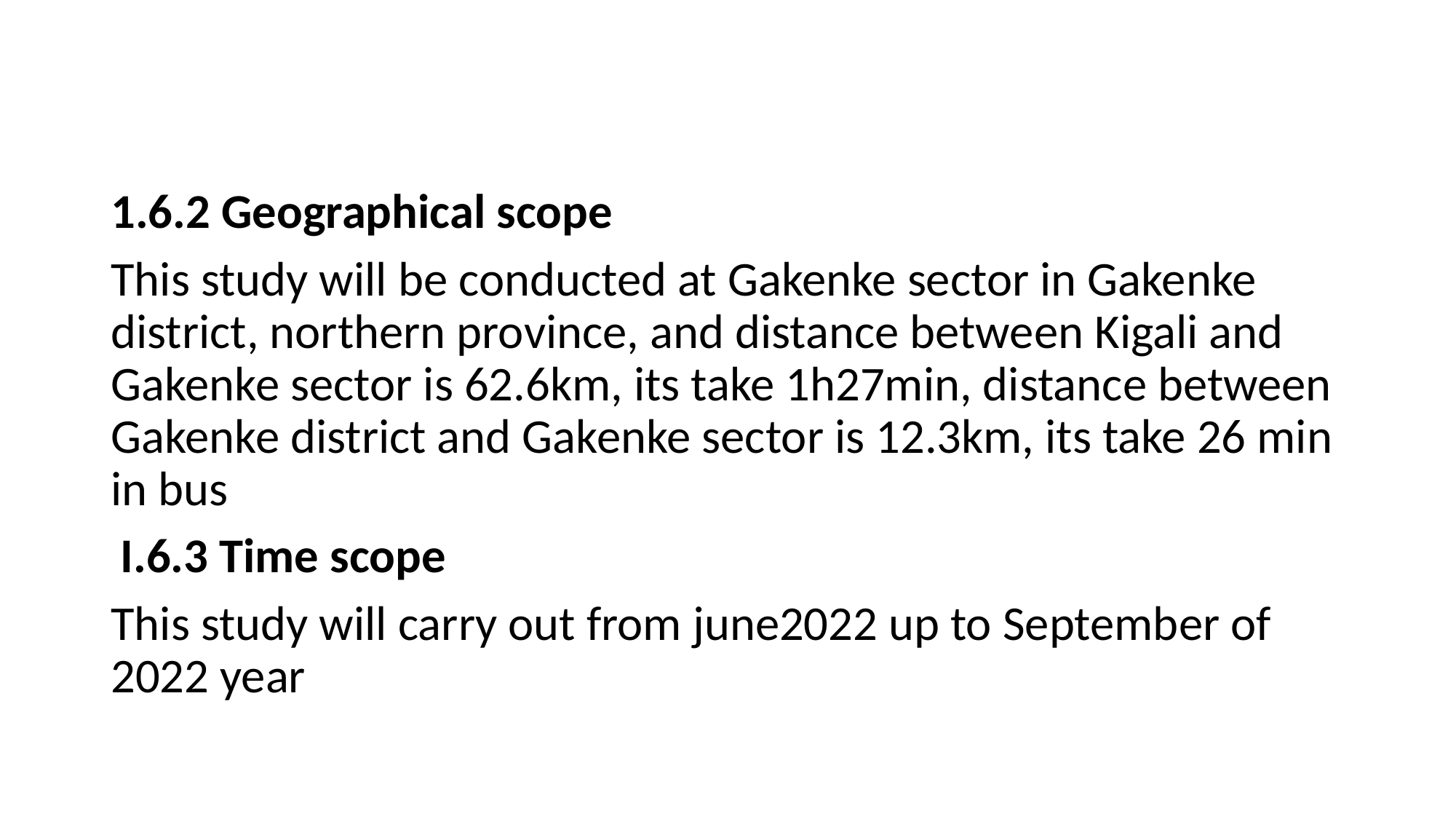

1.6.2 Geographical scope
This study will be conducted at Gakenke sector in Gakenke district, northern province, and distance between Kigali and Gakenke sector is 62.6km, its take 1h27min, distance between Gakenke district and Gakenke sector is 12.3km, its take 26 min in bus
 I.6.3 Time scope
This study will carry out from june2022 up to September of 2022 year